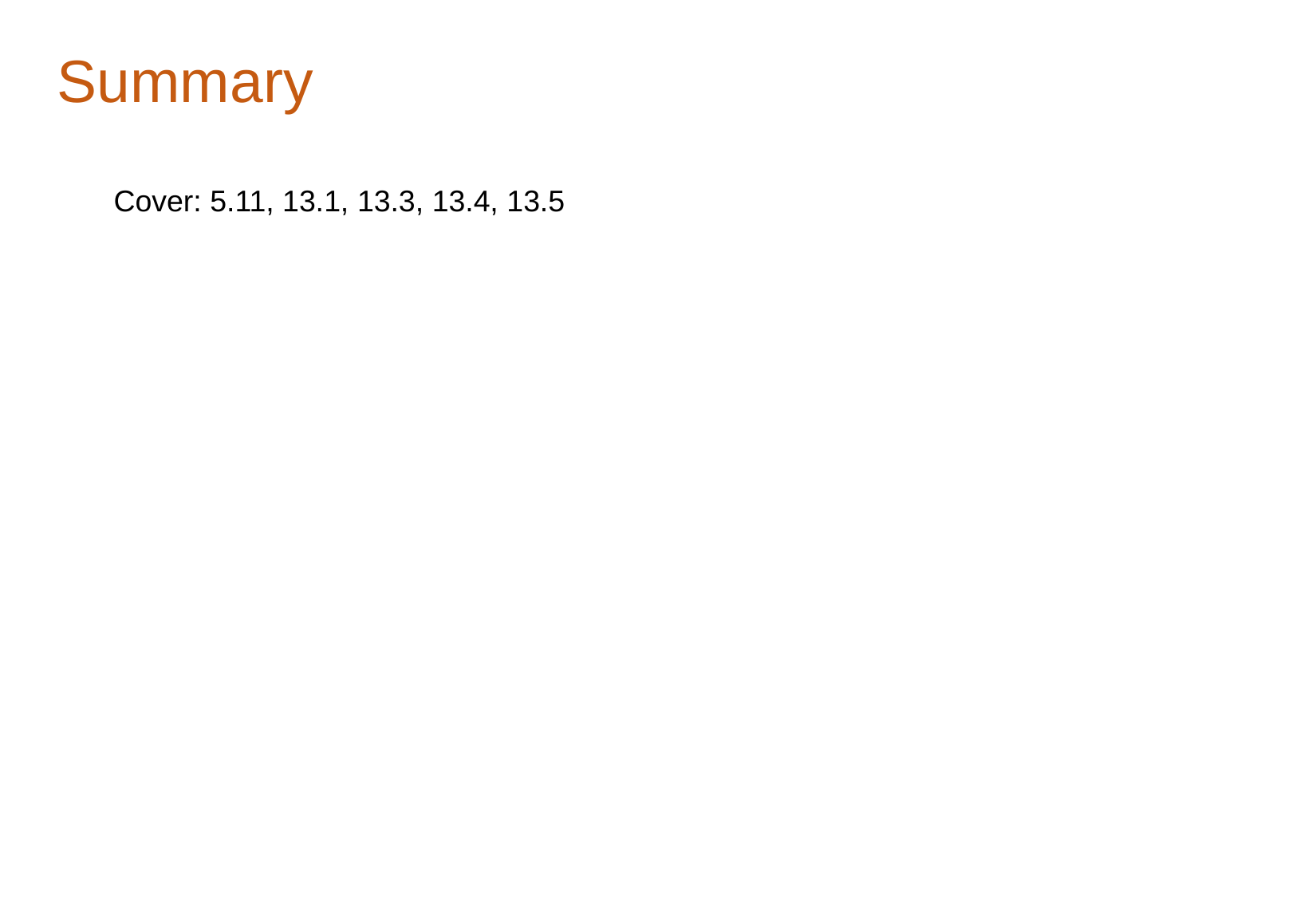

Summary
Cover: 5.11, 13.1, 13.3, 13.4, 13.5